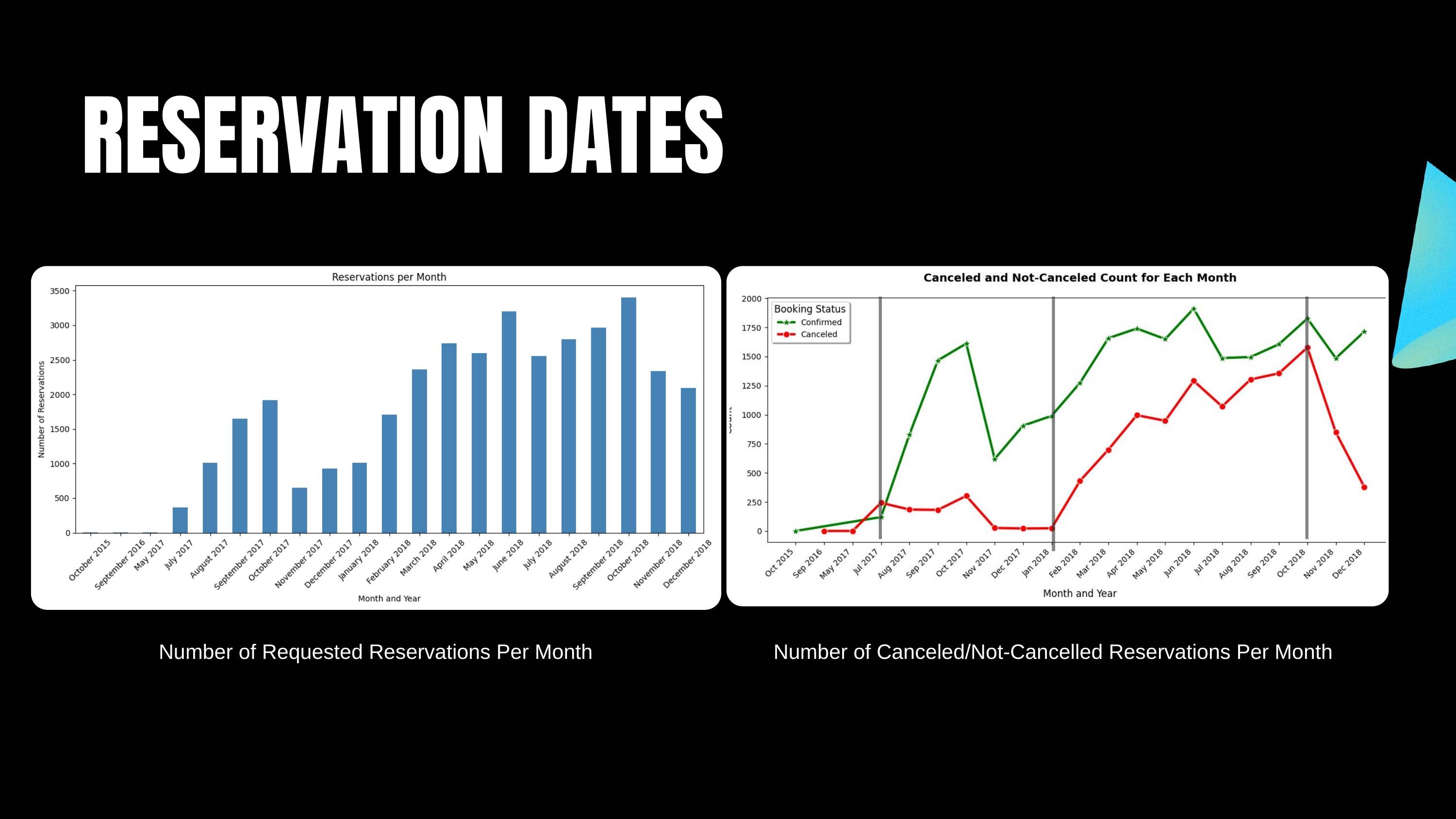

RESERVATION DATES

Number of Requested Reservations Per Month
Number of Canceled/Not-Cancelled Reservations Per Month